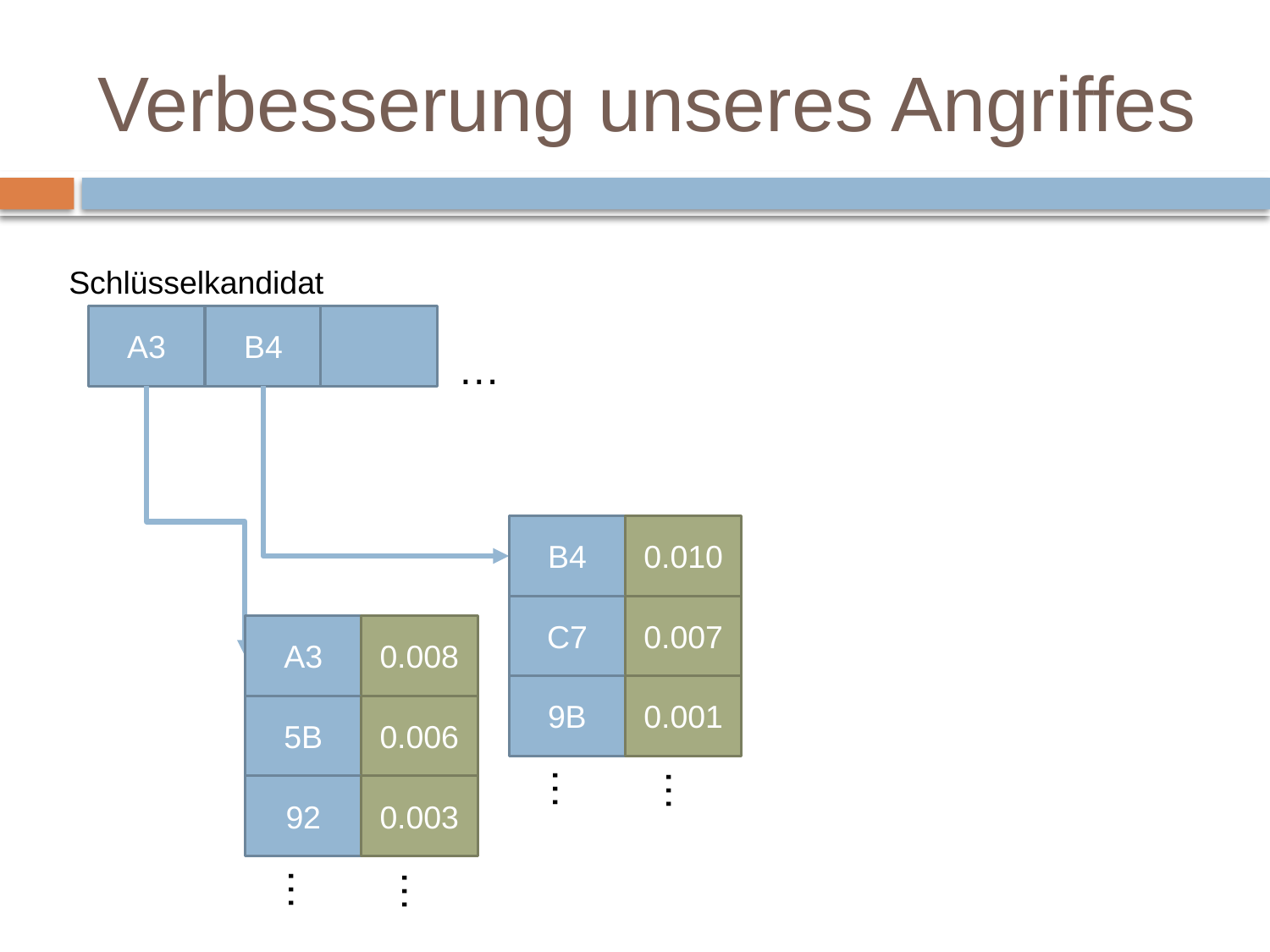

# Verbesserung unseres Angriffes
Schlüsselkandidat
A3
B4

…
B4
0.010
C7
0.007
A3
0.008
9B
0.001
5B
0.006
…
…
92
0.003
…
…